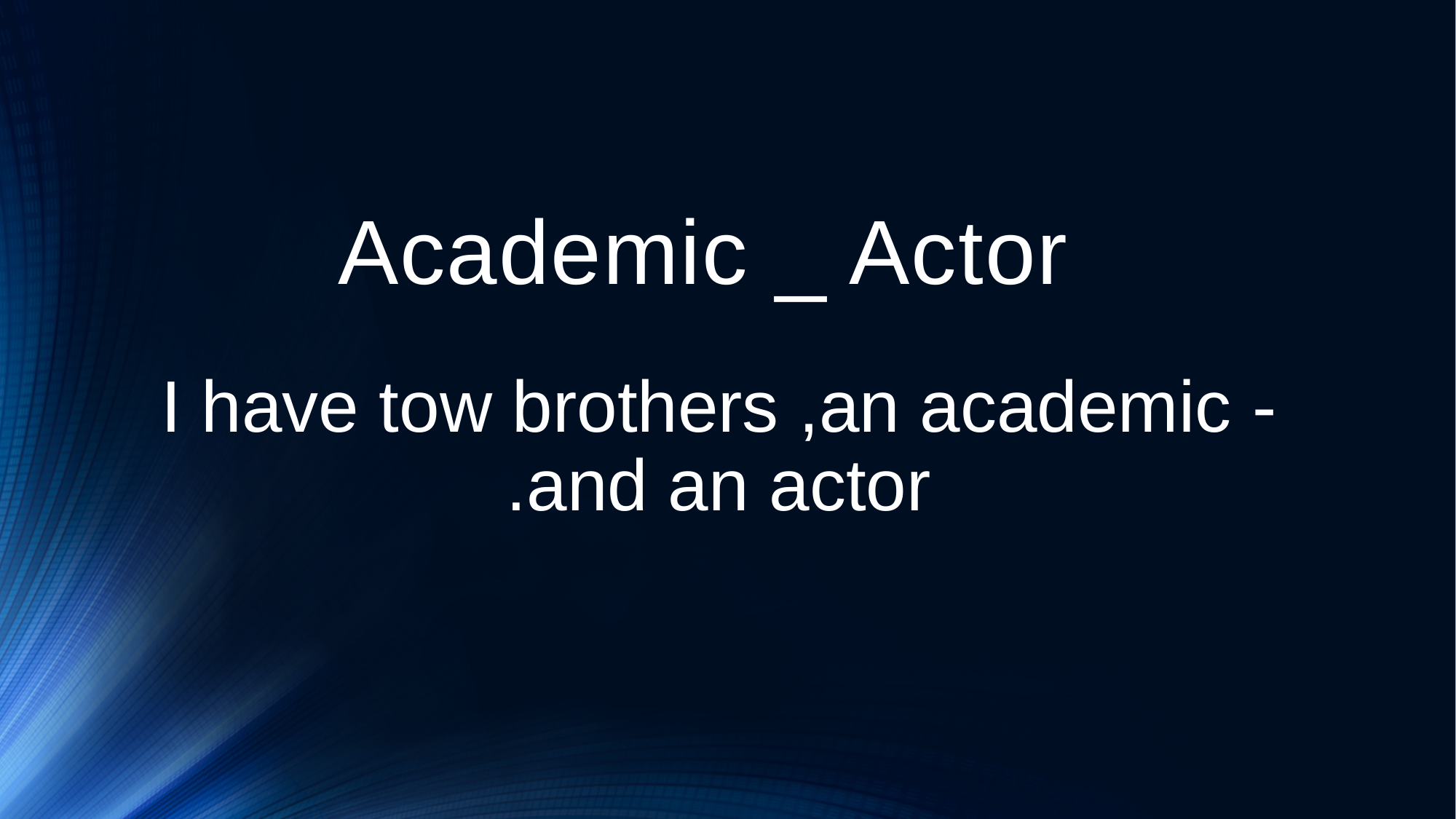

# Academic _ Actor
- I have tow brothers ,an academic and an actor.